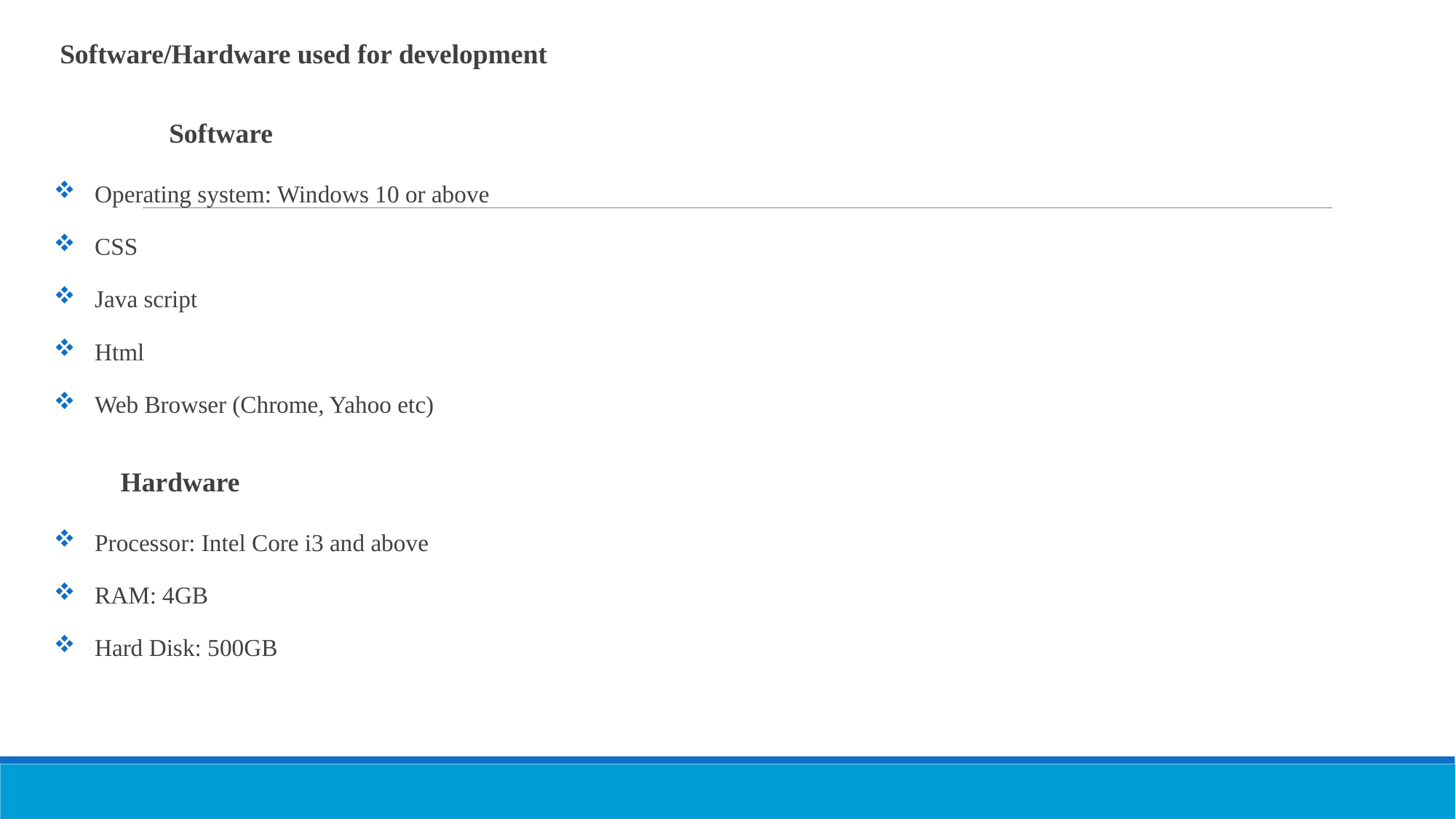

Software/Hardware used for development
	Software
Operating system: Windows 10 or above
CSS
Java script
Html
Web Browser (Chrome, Yahoo etc)
Hardware
Processor: Intel Core i3 and above
RAM: 4GB
Hard Disk: 500GB